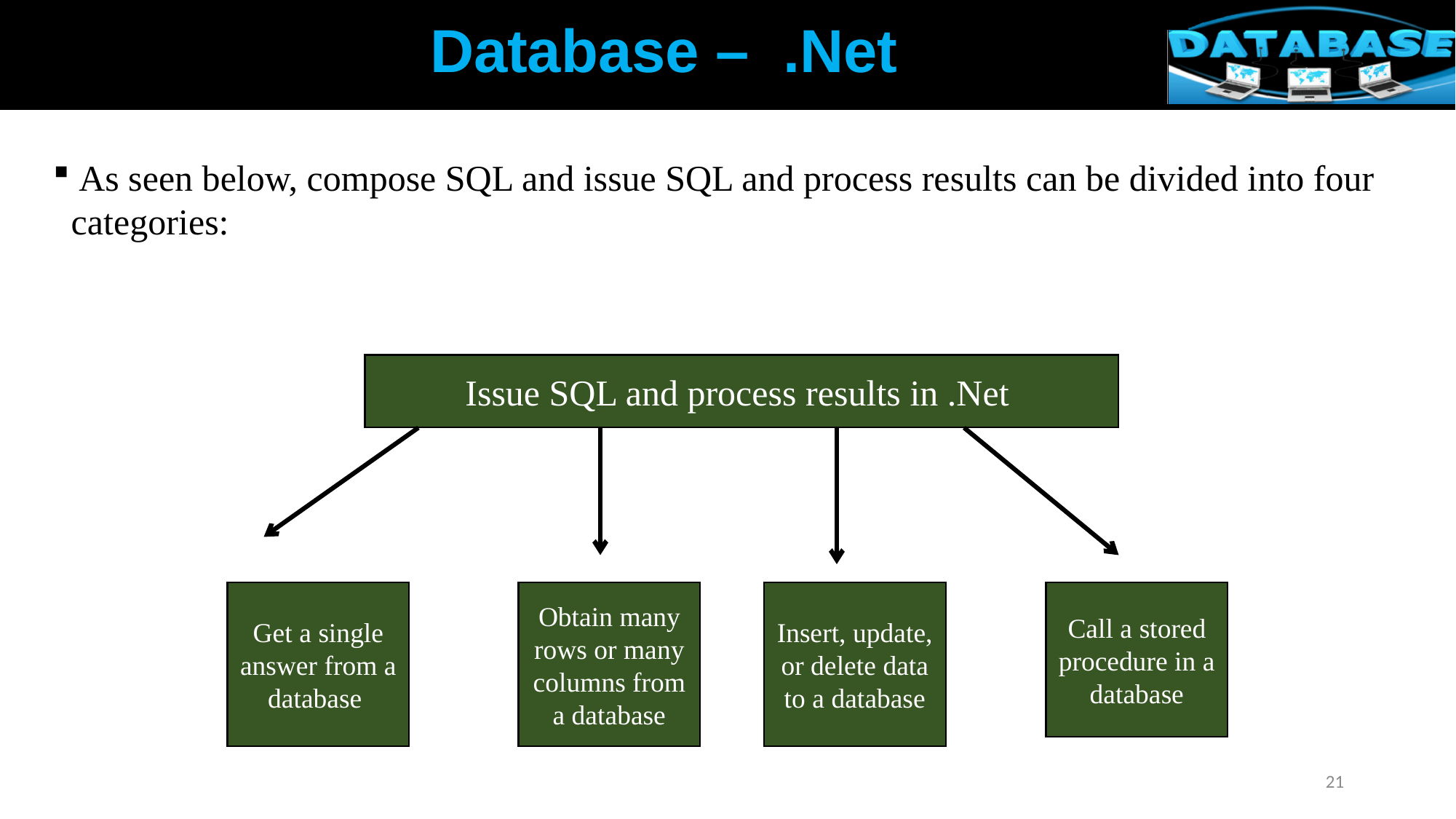

Database –  .Net

 As seen below, compose SQL and issue SQL and process results can be divided into four
  categories:
Issue SQL and process results in .Net
Get a single answer from a database
Obtain many rows or many columns from a database
Insert, update, or delete data to a database
Call a stored procedure in a database
21